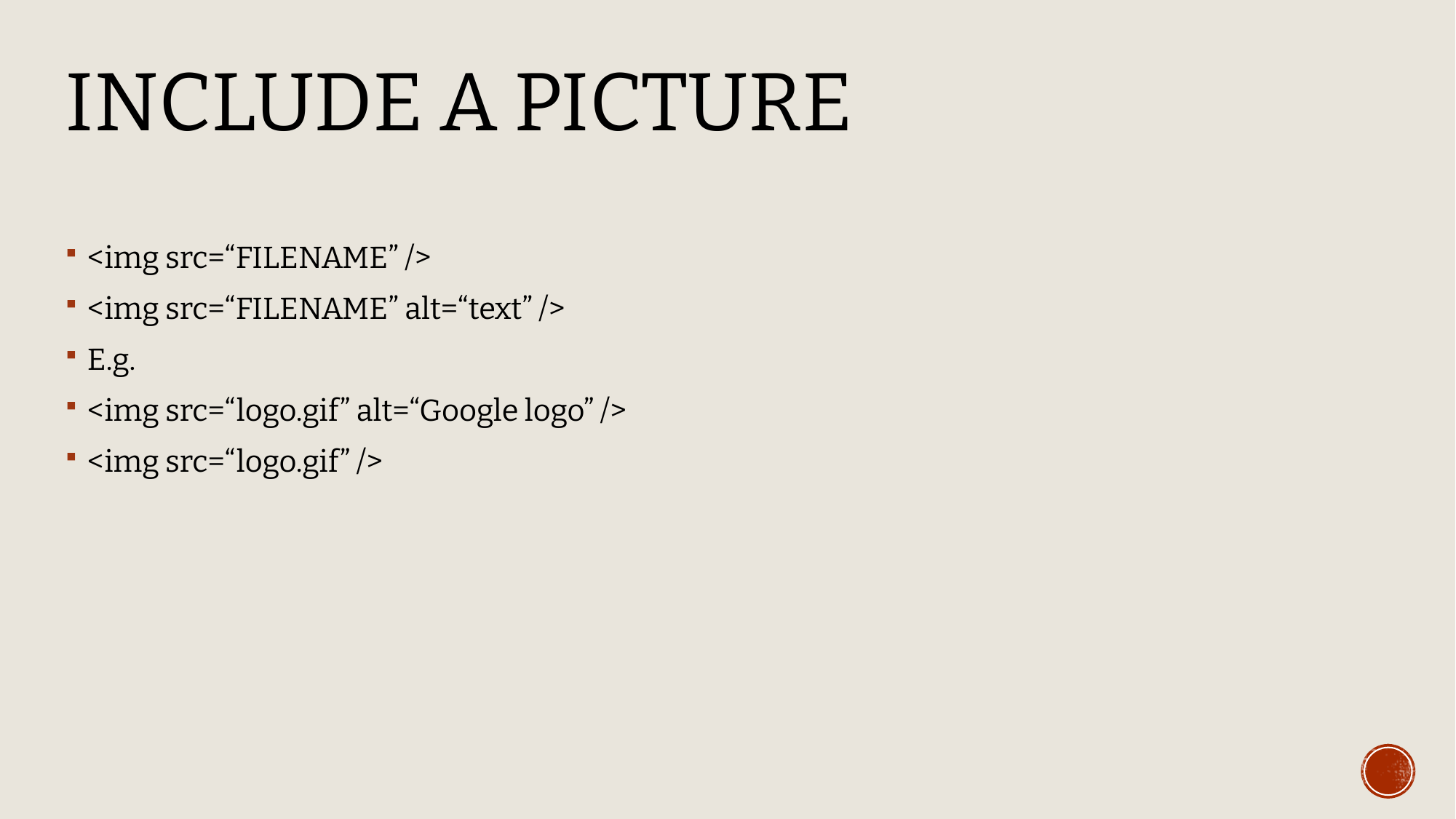

Include a Picture
<img src=“FILENAME” />
<img src=“FILENAME” alt=“text” />
E.g.
<img src=“logo.gif” alt=“Google logo” />
<img src=“logo.gif” />